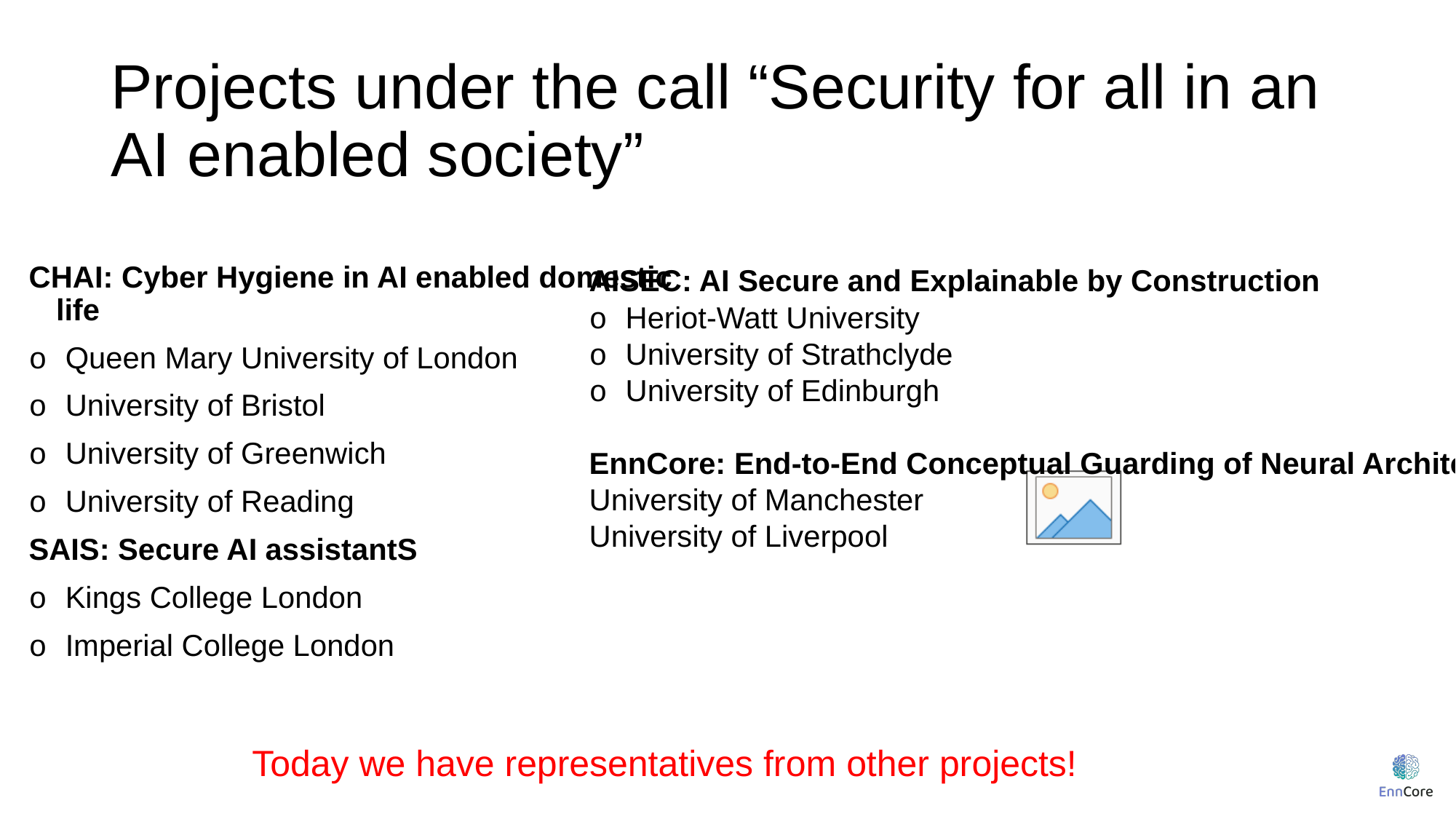

# Projects under the call “Security for all in an AI enabled society”
CHAI: Cyber Hygiene in AI enabled domestic life
o Queen Mary University of London
o University of Bristol
o University of Greenwich
o University of Reading
SAIS: Secure AI assistantS
o Kings College London
o Imperial College London

AISEC: AI Secure and Explainable by Construction
o Heriot-Watt University
o University of Strathclyde
o University of Edinburgh

EnnCore: End-to-End Conceptual Guarding of Neural Architectures
University of Manchester
University of Liverpool
Today we have representatives from other projects!